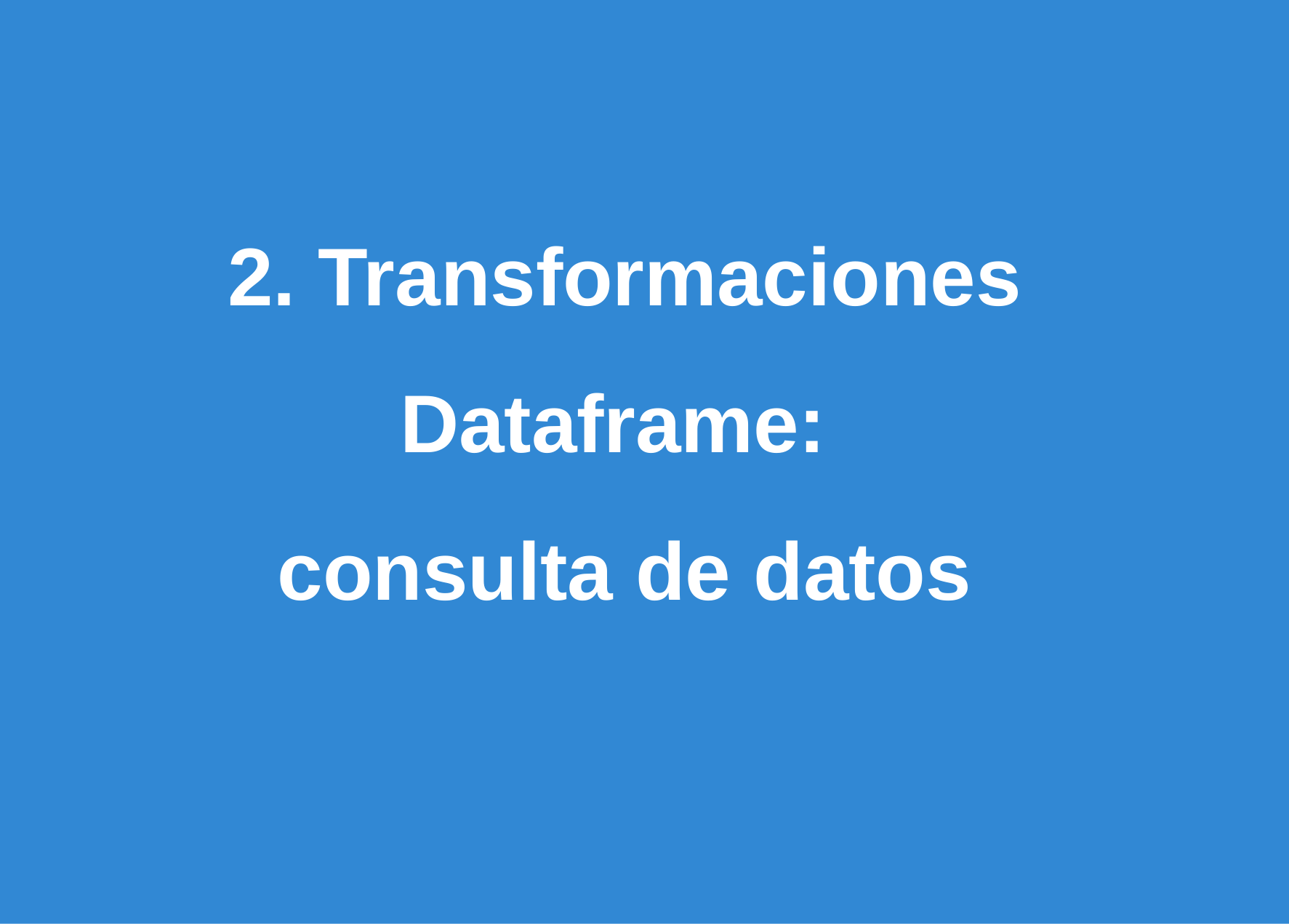

# 2. Transformaciones Dataframe: consulta de datos